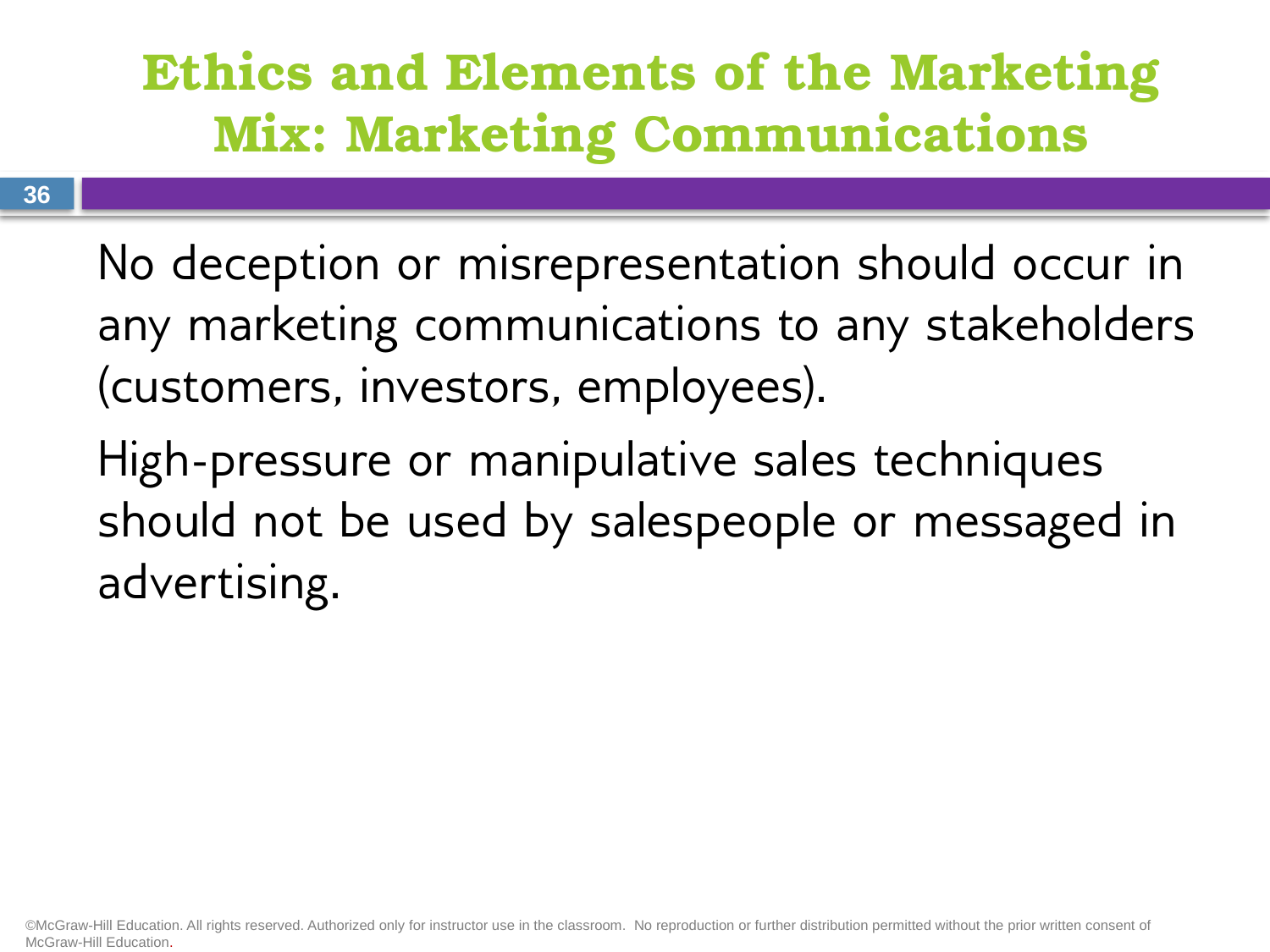

# Ethics and Elements of the Marketing Mix: Marketing Communications
36
No deception or misrepresentation should occur in any marketing communications to any stakeholders (customers, investors, employees).
High-pressure or manipulative sales techniques should not be used by salespeople or messaged in advertising.
©McGraw-Hill Education. All rights reserved. Authorized only for instructor use in the classroom.  No reproduction or further distribution permitted without the prior written consent of McGraw-Hill Education.